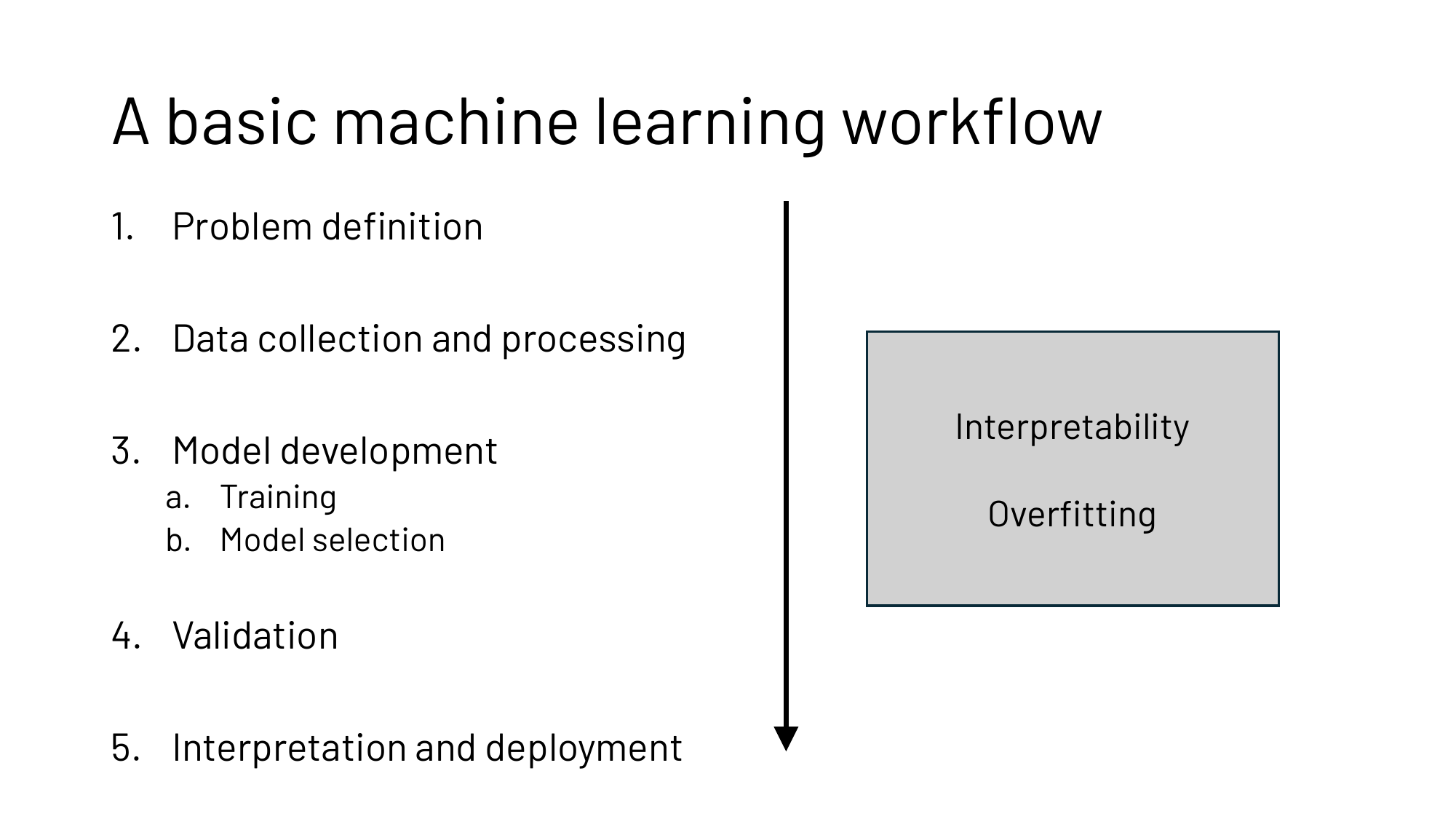

# A basic machine learning workflow
Problem definition

Data collection and processing

Model development
Training
Model selection

Validation

Interpretation and deployment
Interpretability

Overfitting